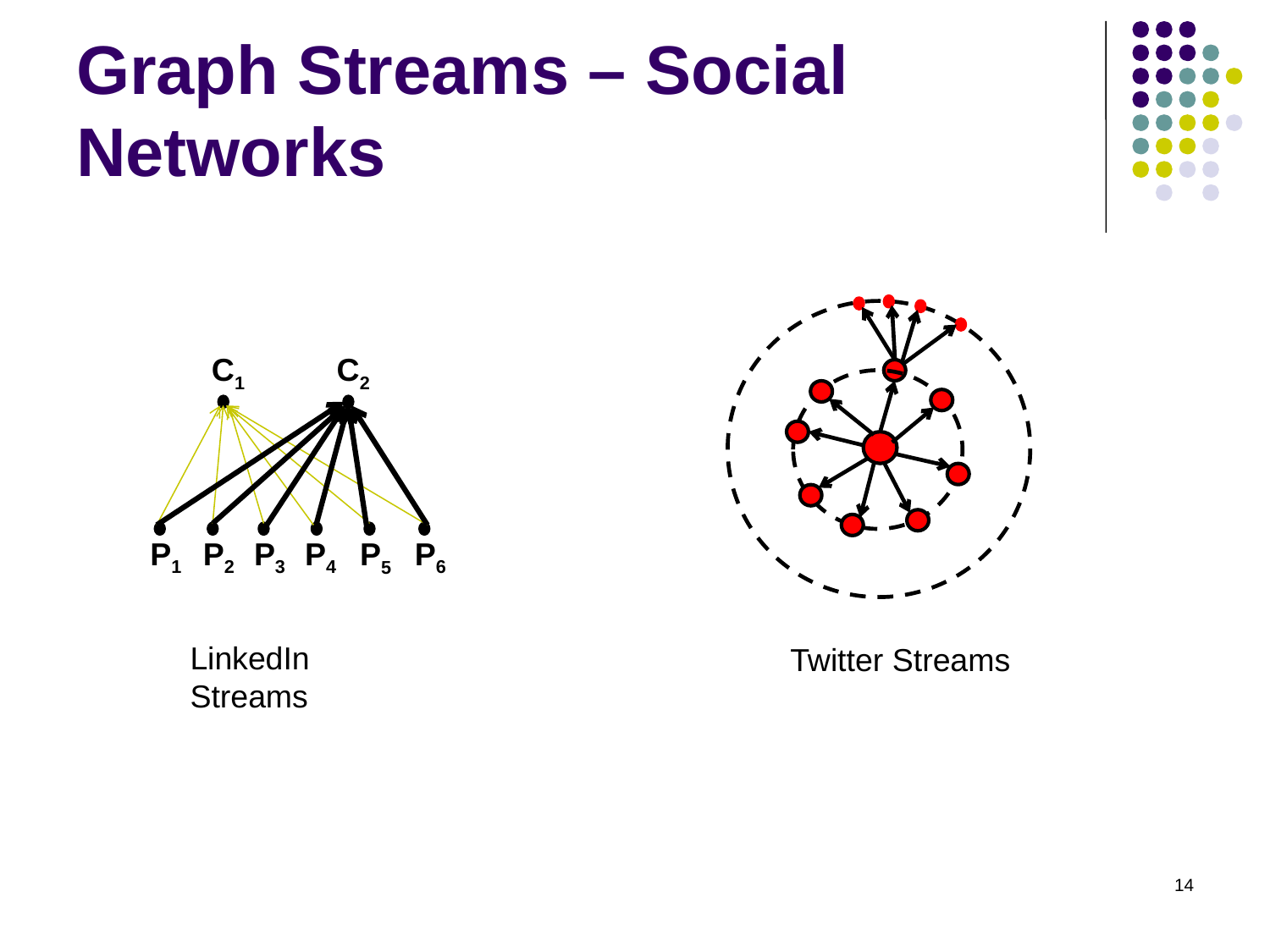

# Graph Streams – Social Networks

C1
C2

P1
P2
P4
P6
P3
P5
LinkedIn Streams
Twitter Streams
14